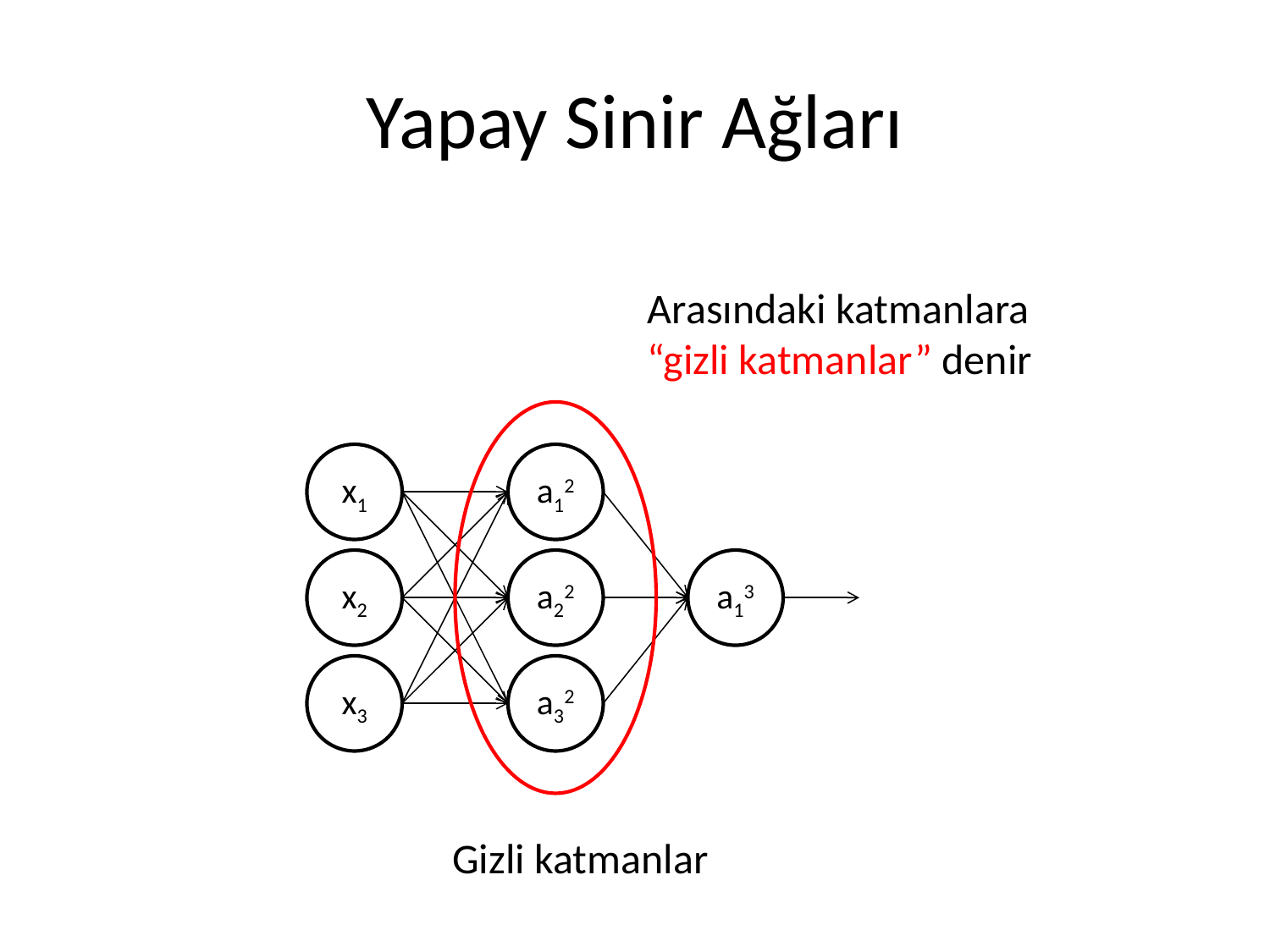

# Yapay Sinir Ağları
Arasındaki katmanlara
“gizli katmanlar” denir

x1
a12
x2
a22
a13
x3
a32
Gizli katmanlar